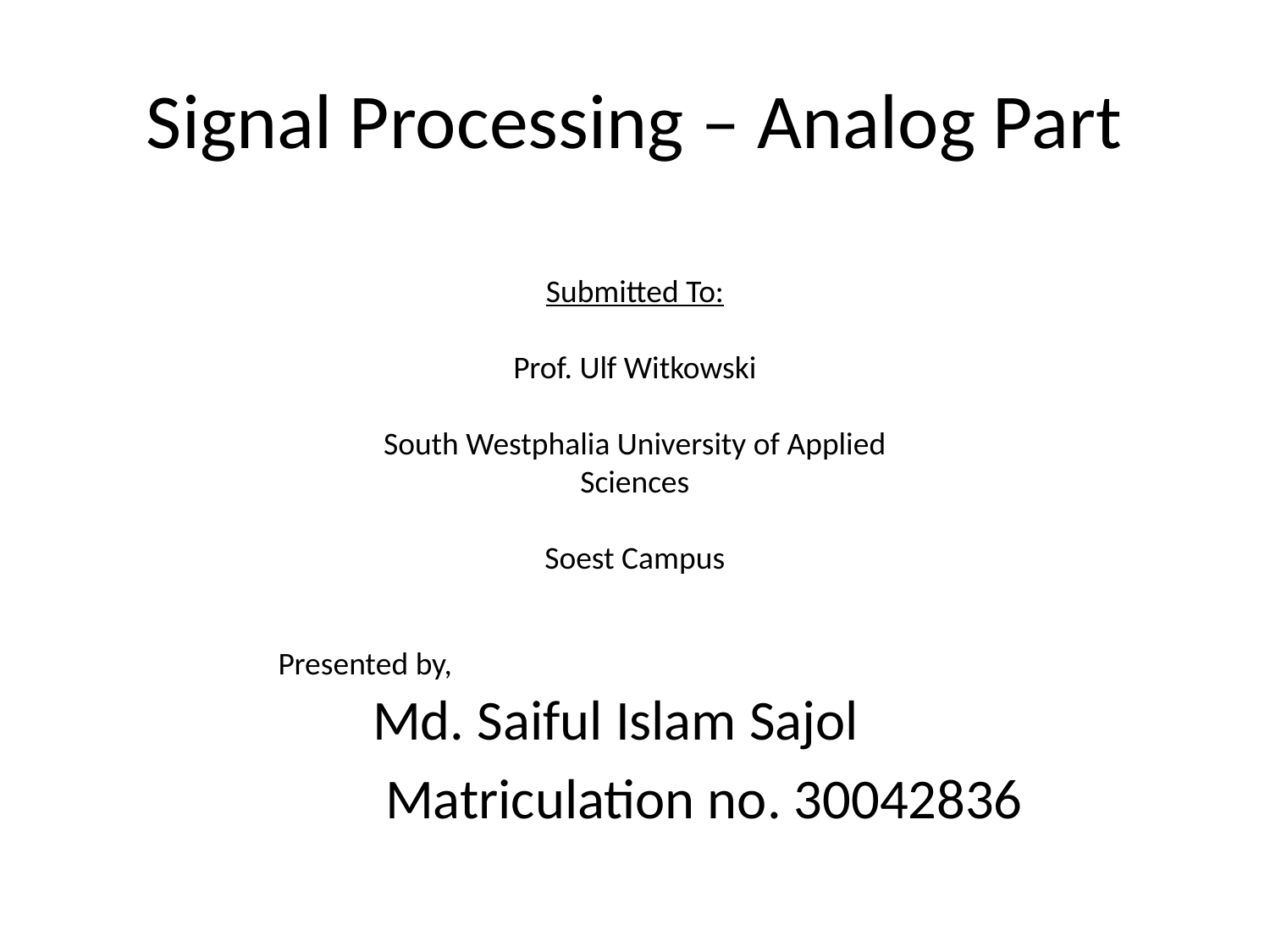

# Signal Processing – Analog Part
Submitted To:

Prof. Ulf Witkowski

South Westphalia University of Applied Sciences

Soest Campus
Presented by,
Md. Saiful Islam Sajol
 Matriculation no. 30042836